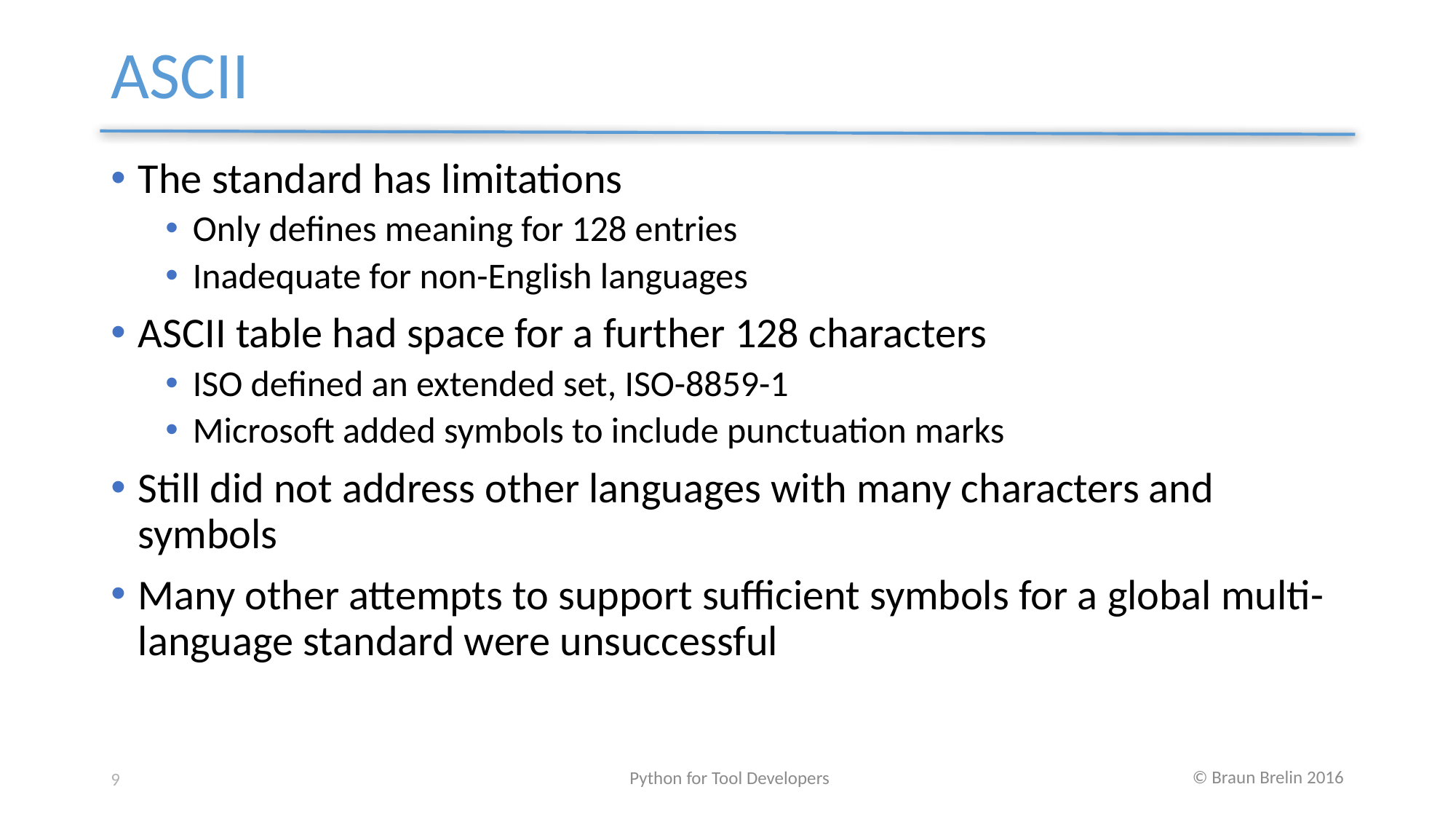

# ASCII
The standard has limitations
Only defines meaning for 128 entries
Inadequate for non-English languages
ASCII table had space for a further 128 characters
ISO defined an extended set, ISO-8859-1
Microsoft added symbols to include punctuation marks
Still did not address other languages with many characters and symbols
Many other attempts to support sufficient symbols for a global multi-language standard were unsuccessful

Python for Tool Developers
9